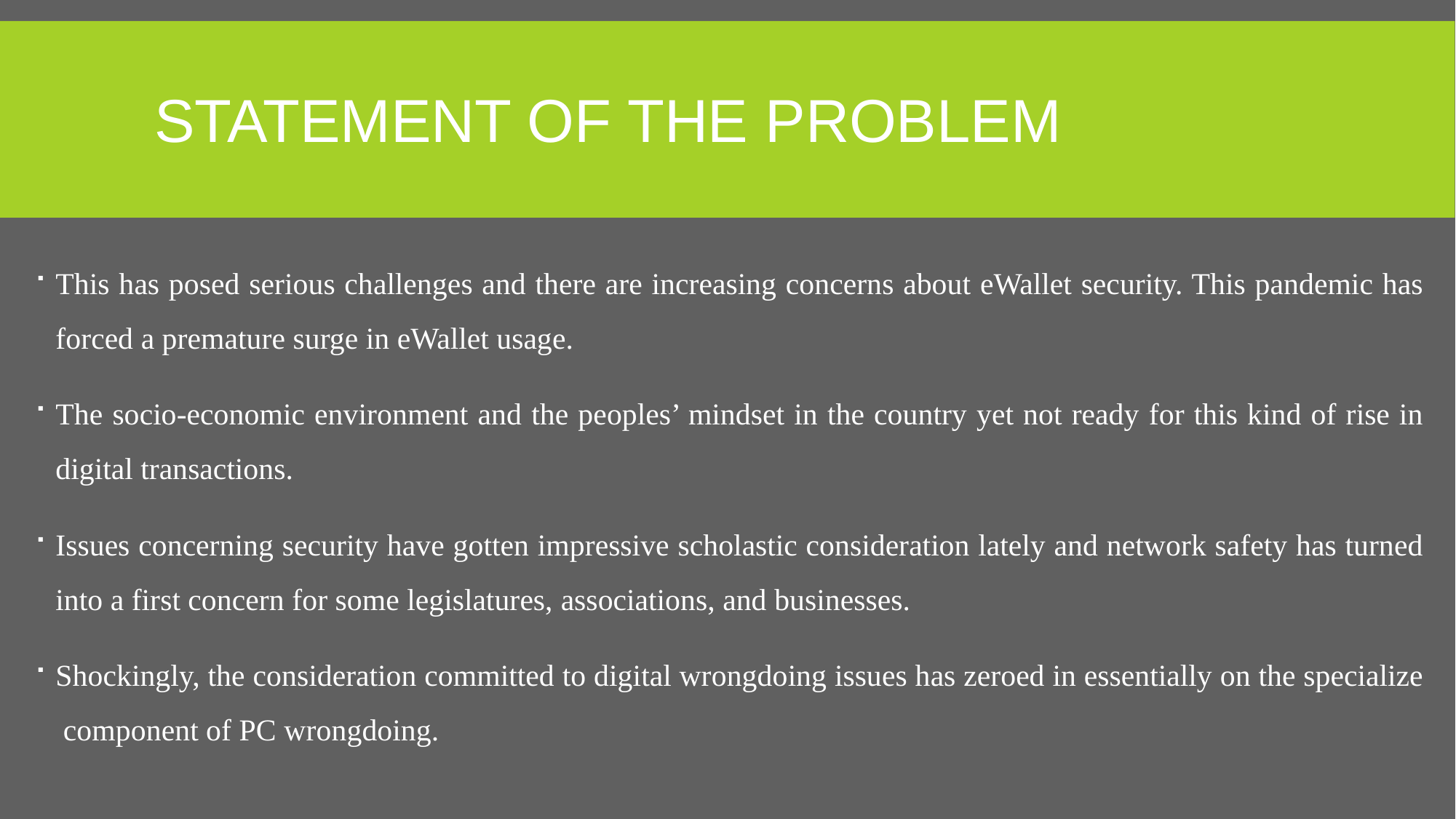

# Statement of the problem
This has posed serious challenges and there are increasing concerns about eWallet security. This pandemic has forced a premature surge in eWallet usage.
The socio-economic environment and the peoples’ mindset in the country yet not ready for this kind of rise in digital transactions.
Issues concerning security have gotten impressive scholastic consideration lately and network safety has turned into a first concern for some legislatures, associations, and businesses.
Shockingly, the consideration committed to digital wrongdoing issues has zeroed in essentially on the specialize  component of PC wrongdoing.